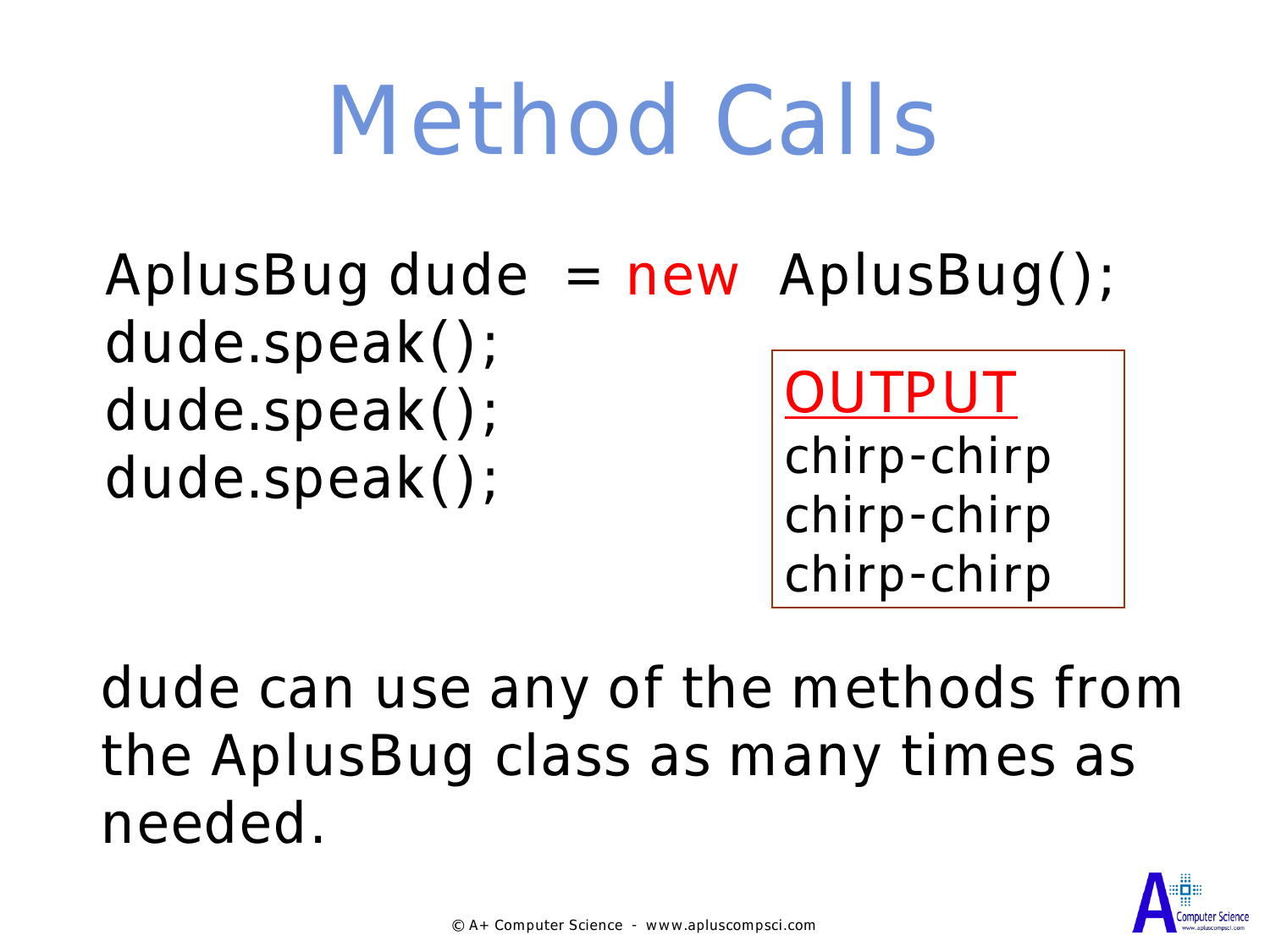

Method Calls
AplusBug dude  = new  AplusBug();
dude.speak();
dude.speak();
dude.speak();

OUTPUT
chirp-chirp
chirp-chirp
chirp-chirp
dude can use any of the methods from
the AplusBug class as many times as
needed.

© A+ Computer Science  -  www.apluscompsci.com